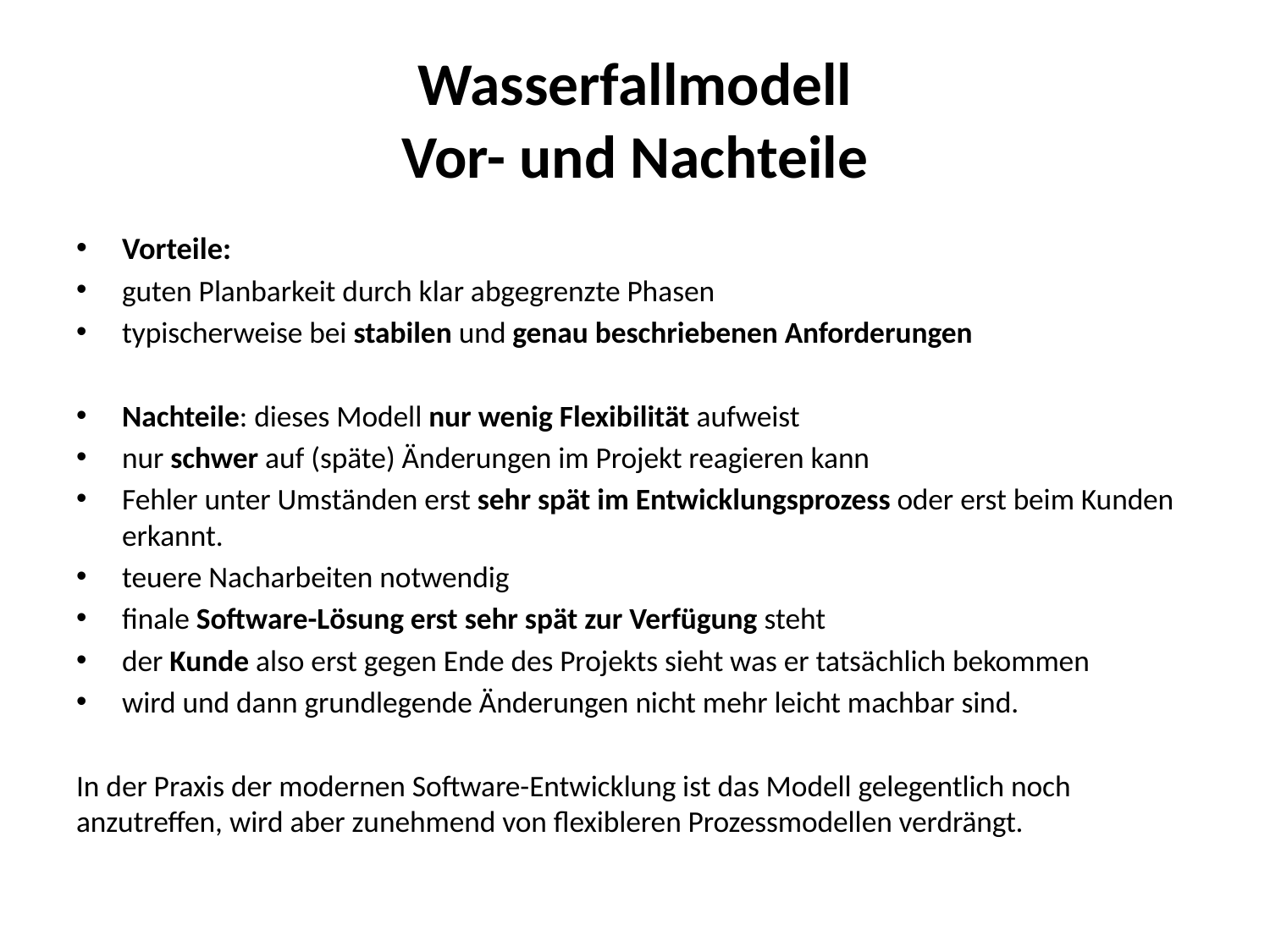

# Wasserfallmodell Vor- und Nachteile
Vorteile:
guten Planbarkeit durch klar abgegrenzte Phasen
typischerweise bei stabilen und genau beschriebenen Anforderungen

Nachteile: dieses Modell nur wenig Flexibilität aufweist
nur schwer auf (späte) Änderungen im Projekt reagieren kann
Fehler unter Umständen erst sehr spät im Entwicklungsprozess oder erst beim Kunden erkannt.
teuere Nacharbeiten notwendig
finale Software-Lösung erst sehr spät zur Verfügung steht
der Kunde also erst gegen Ende des Projekts sieht was er tatsächlich bekommen
wird und dann grundlegende Änderungen nicht mehr leicht machbar sind.

In der Praxis der modernen Software-Entwicklung ist das Modell gelegentlich noch anzutreffen, wird aber zunehmend von flexibleren Prozessmodellen verdrängt.